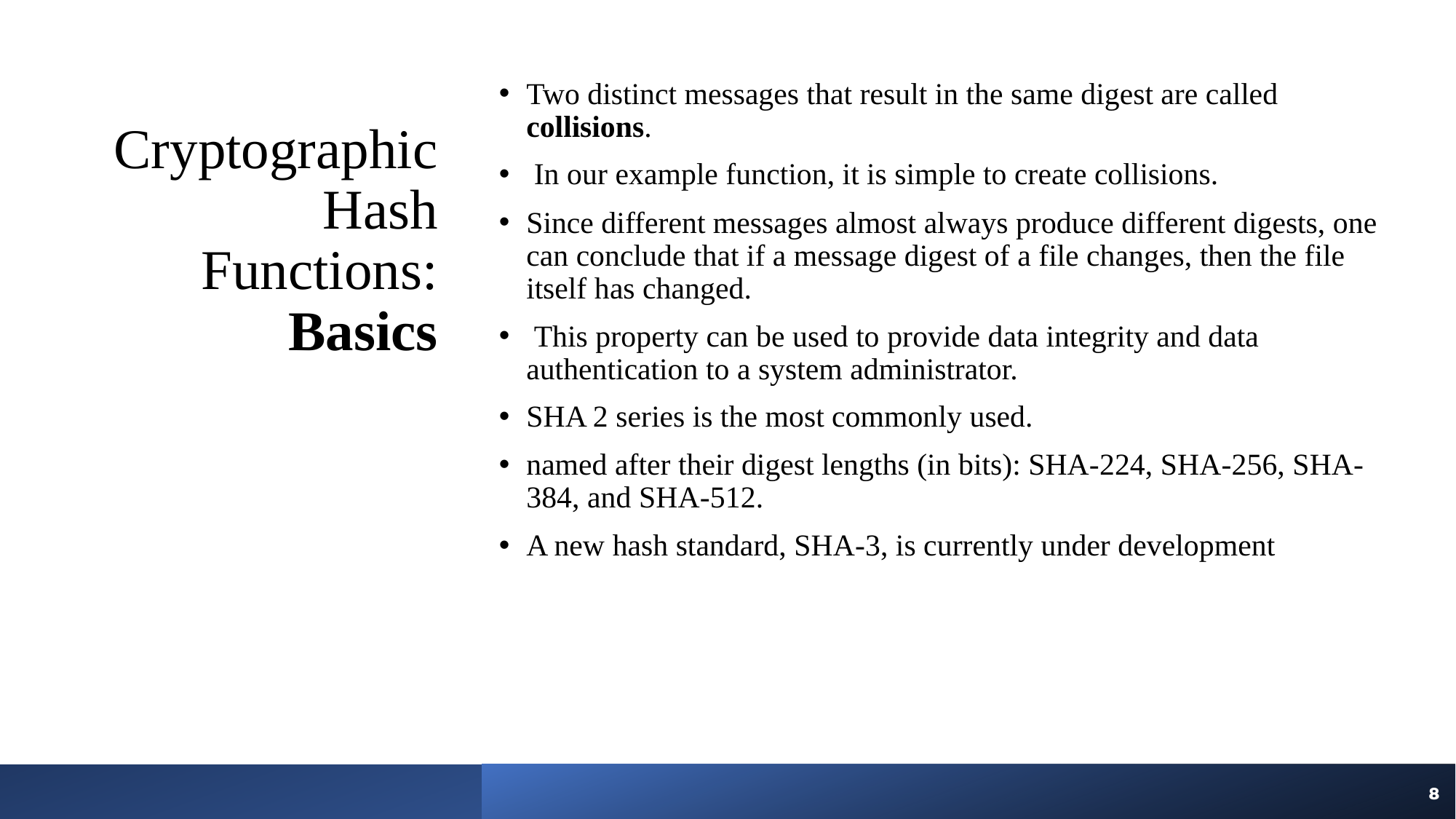

Two distinct messages that result in the same digest are called collisions.
 In our example function, it is simple to create collisions.
Since different messages almost always produce different digests, one can conclude that if a message digest of a file changes, then the file itself has changed.
 This property can be used to provide data integrity and data authentication to a system administrator.
SHA 2 series is the most commonly used.
named after their digest lengths (in bits): SHA-224, SHA-256, SHA-384, and SHA-512.
A new hash standard, SHA-3, is currently under development
# Cryptographic Hash Functions: Basics

8